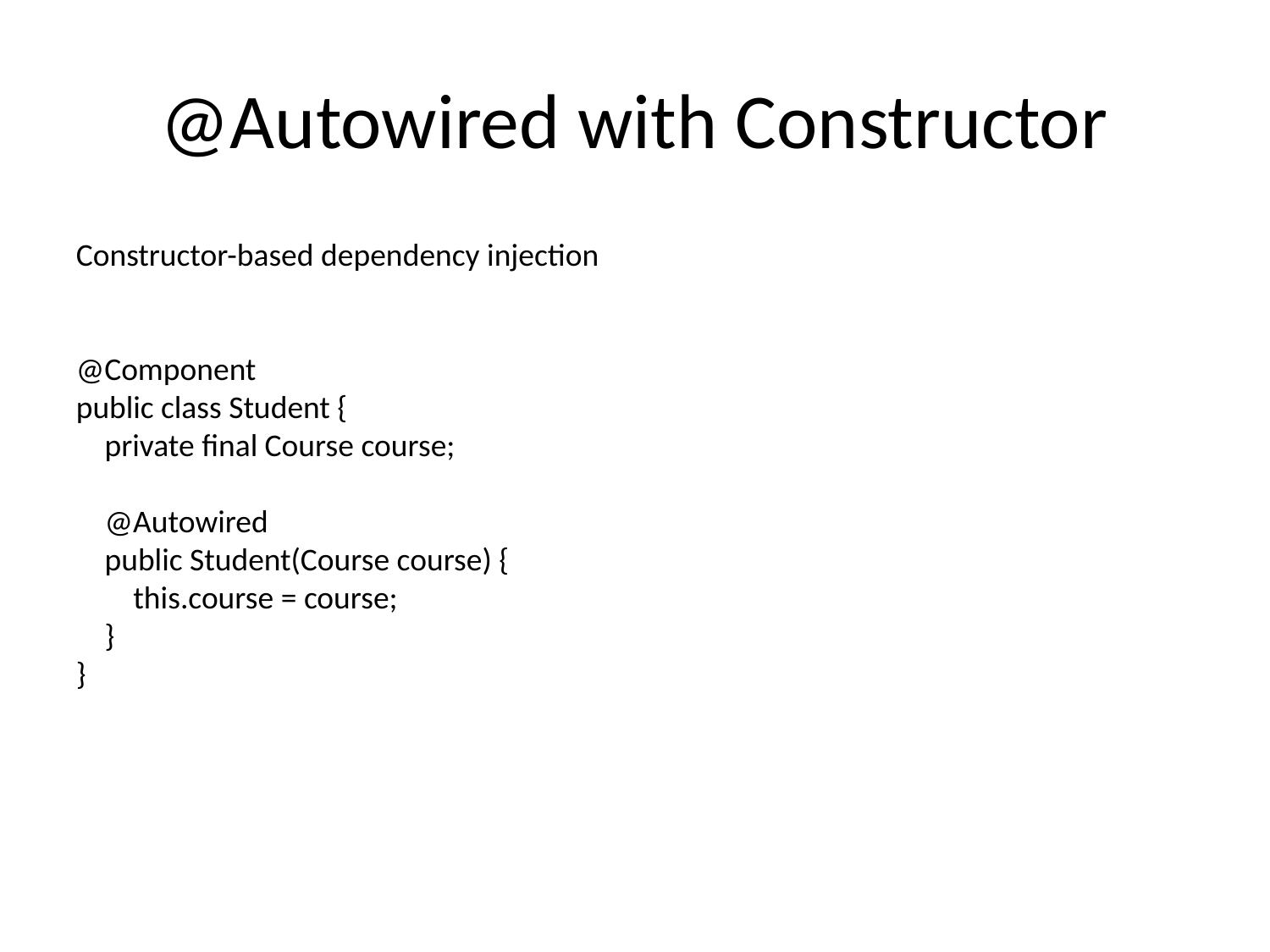

# @Autowired with Constructor

Constructor-based dependency injection
@Component
public class Student {
    private final Course course;
    @Autowired
    public Student(Course course) {
        this.course = course;
    }
}